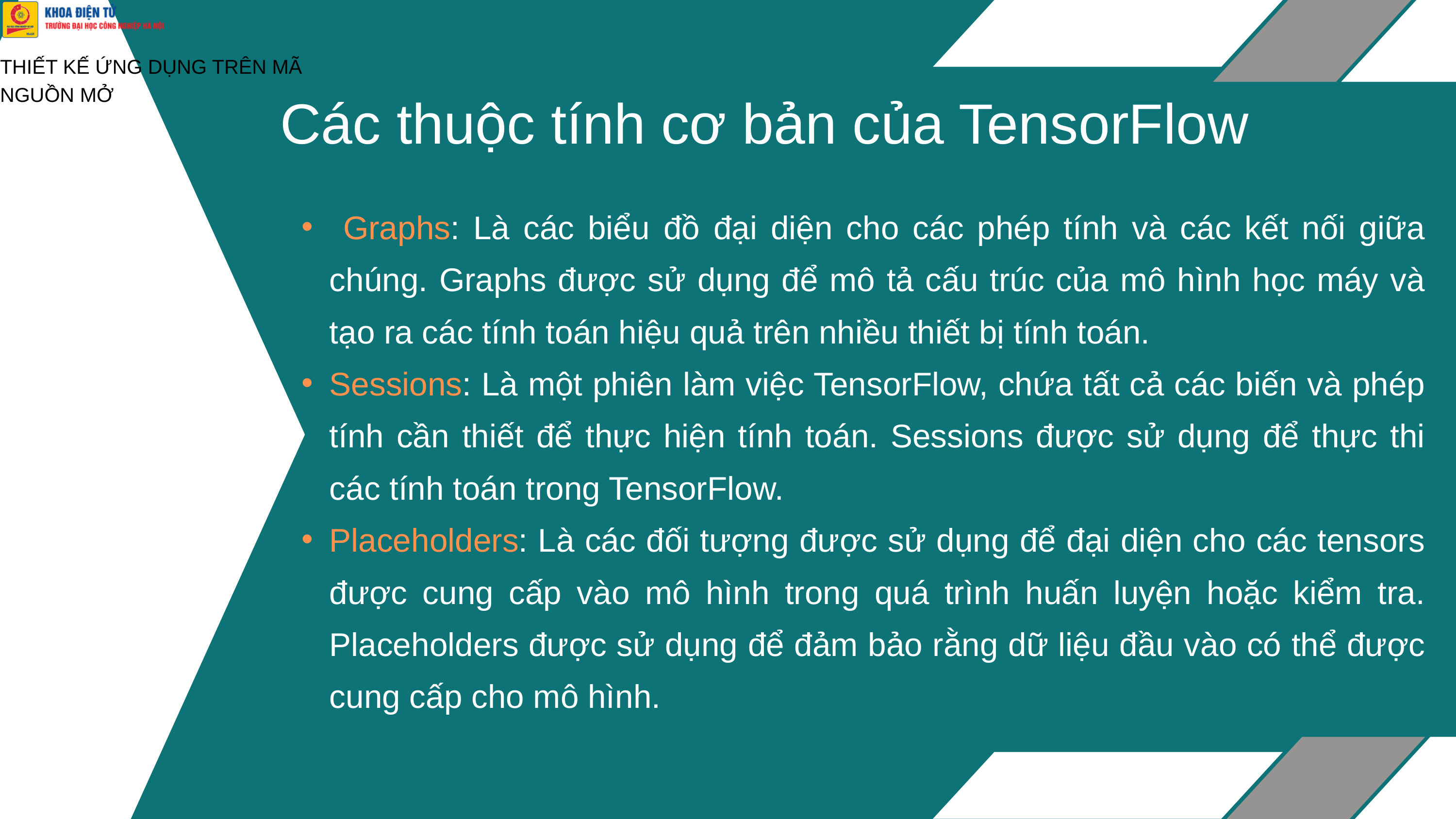

THIẾT KẾ ỨNG DỤNG TRÊN MÃ NGUỒN MỞ
 Các thuộc tính cơ bản của TensorFlow

 Graphs: Là các biểu đồ đại diện cho các phép tính và các kết nối giữa chúng. Graphs được sử dụng để mô tả cấu trúc của mô hình học máy và tạo ra các tính toán hiệu quả trên nhiều thiết bị tính toán.
Sessions: Là một phiên làm việc TensorFlow, chứa tất cả các biến và phép tính cần thiết để thực hiện tính toán. Sessions được sử dụng để thực thi các tính toán trong TensorFlow.
Placeholders: Là các đối tượng được sử dụng để đại diện cho các tensors được cung cấp vào mô hình trong quá trình huấn luyện hoặc kiểm tra. Placeholders được sử dụng để đảm bảo rằng dữ liệu đầu vào có thể được cung cấp cho mô hình.